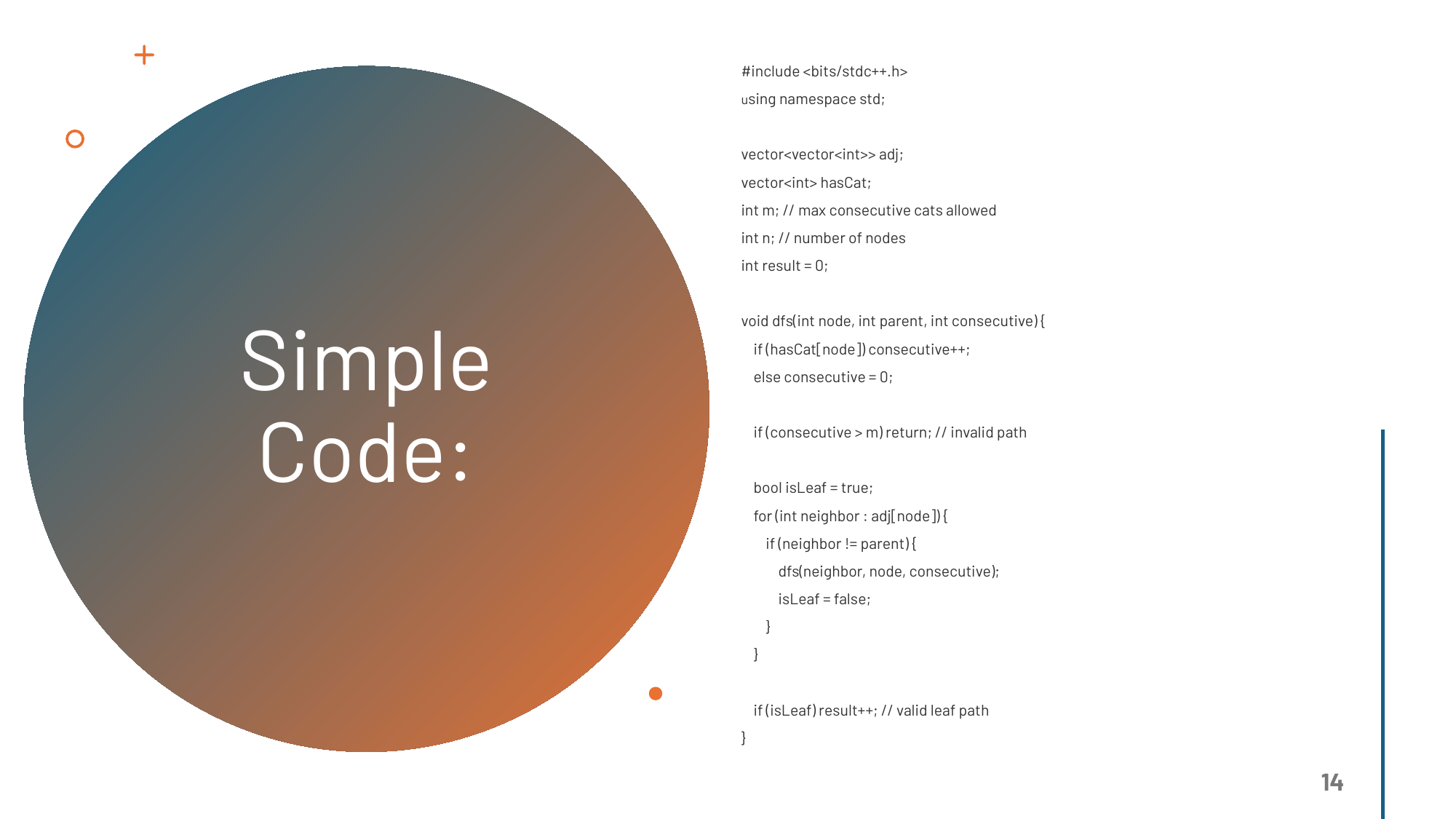

#include <bits/stdc++.h>
using namespace std;

vector<vector<int>> adj;
vector<int> hasCat;
int m; // max consecutive cats allowed
int n; // number of nodes
int result = 0;

void dfs(int node, int parent, int consecutive) {
    if (hasCat[node]) consecutive++;
    else consecutive = 0;

    if (consecutive > m) return; // invalid path

    bool isLeaf = true;
    for (int neighbor : adj[node]) {
        if (neighbor != parent) {
            dfs(neighbor, node, consecutive);
            isLeaf = false;
        }
    }

    if (isLeaf) result++; // valid leaf path
}

# Simple Code:

14